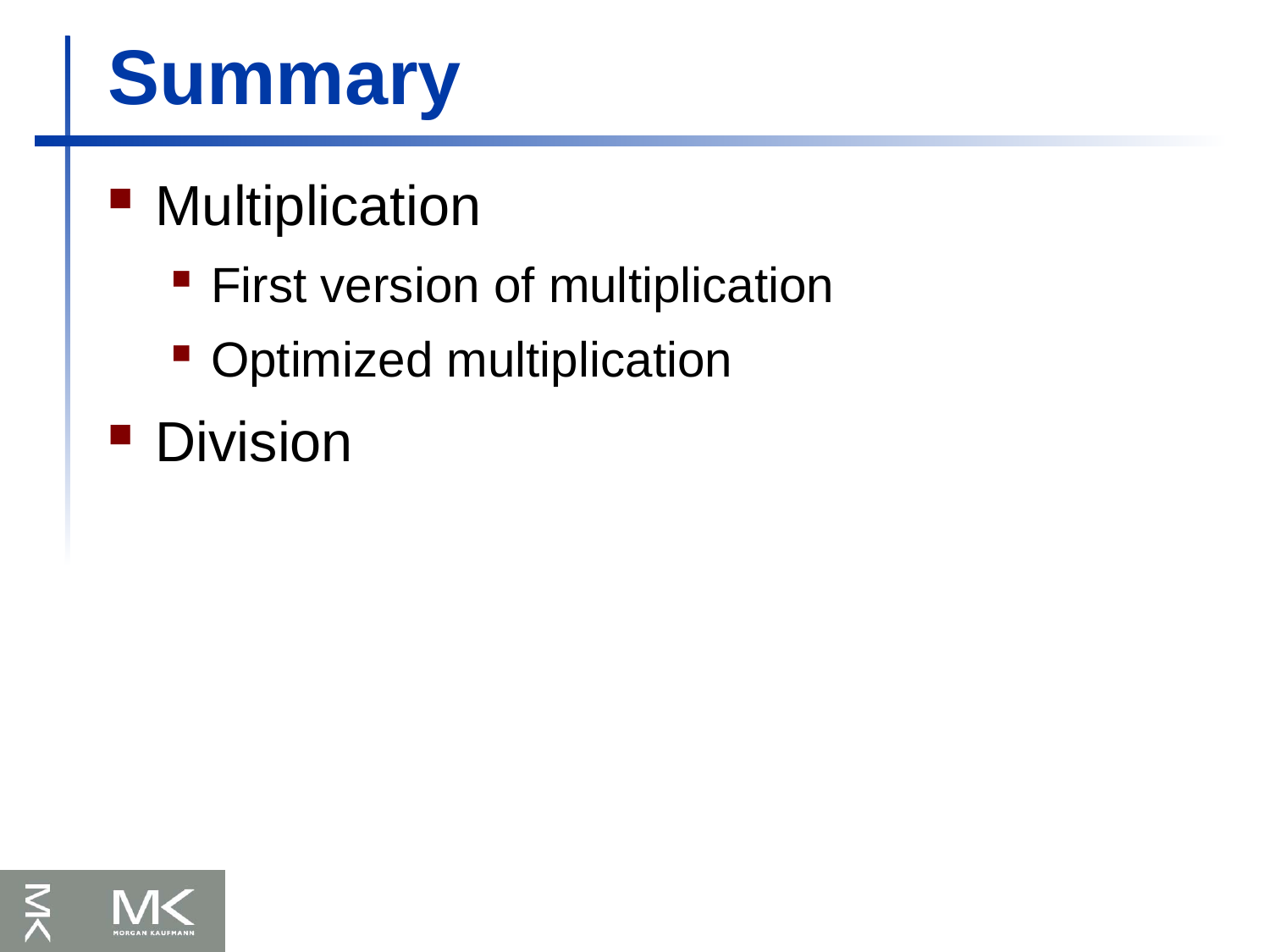

# Summary
Multiplication
First version of multiplication
Optimized multiplication
Division